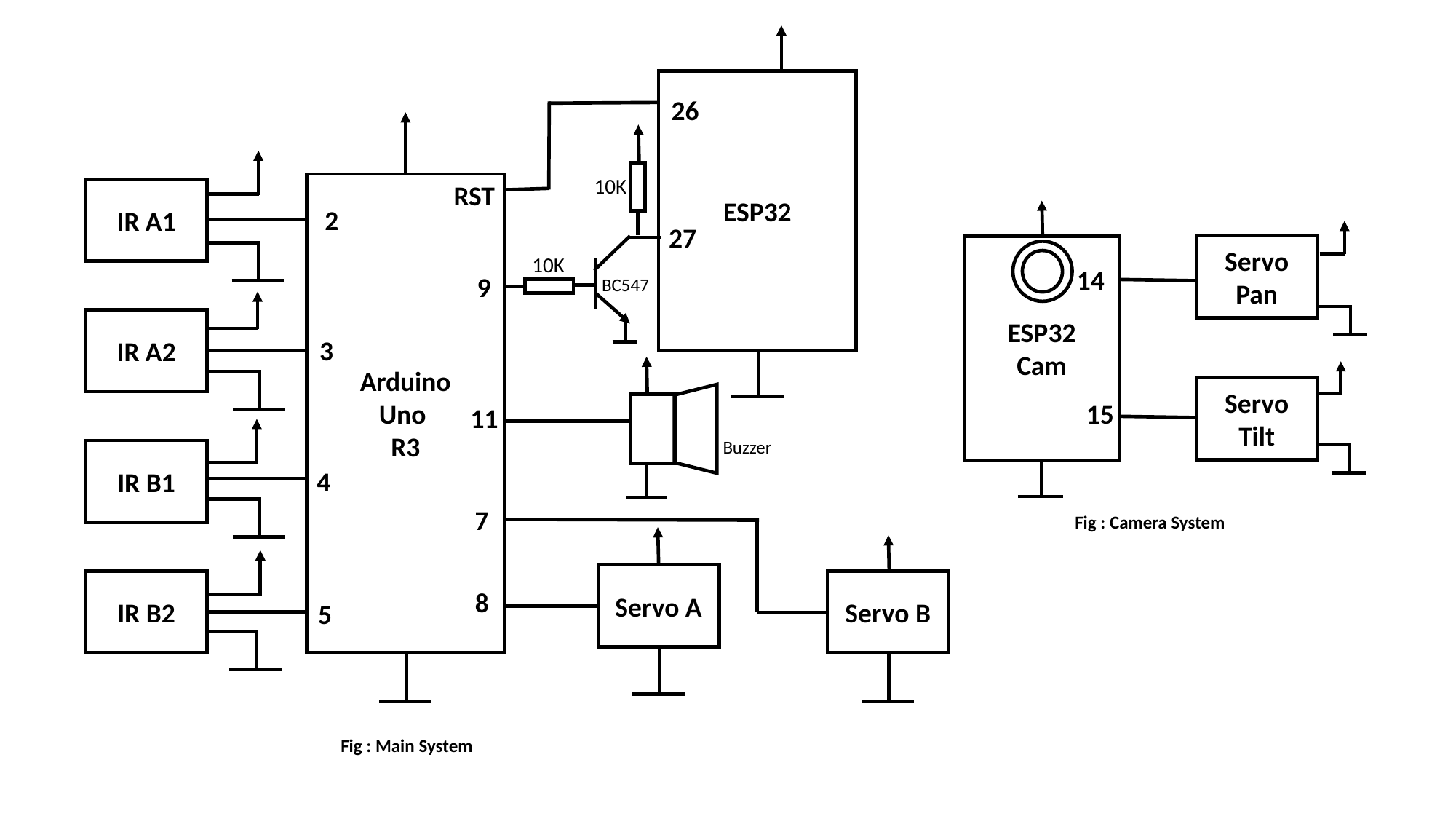

ESP32
26
10K
Arduino
Uno
R3
RST
IR A1

2
27
Servo Pan

ESP32
Cam

10K

14
BC547
9
IR A2
3
Servo Tilt

15
11
Buzzer
IR B1
4
7
Fig : Camera System
Servo A
IR B2
Servo B
8
5
Fig : Main System